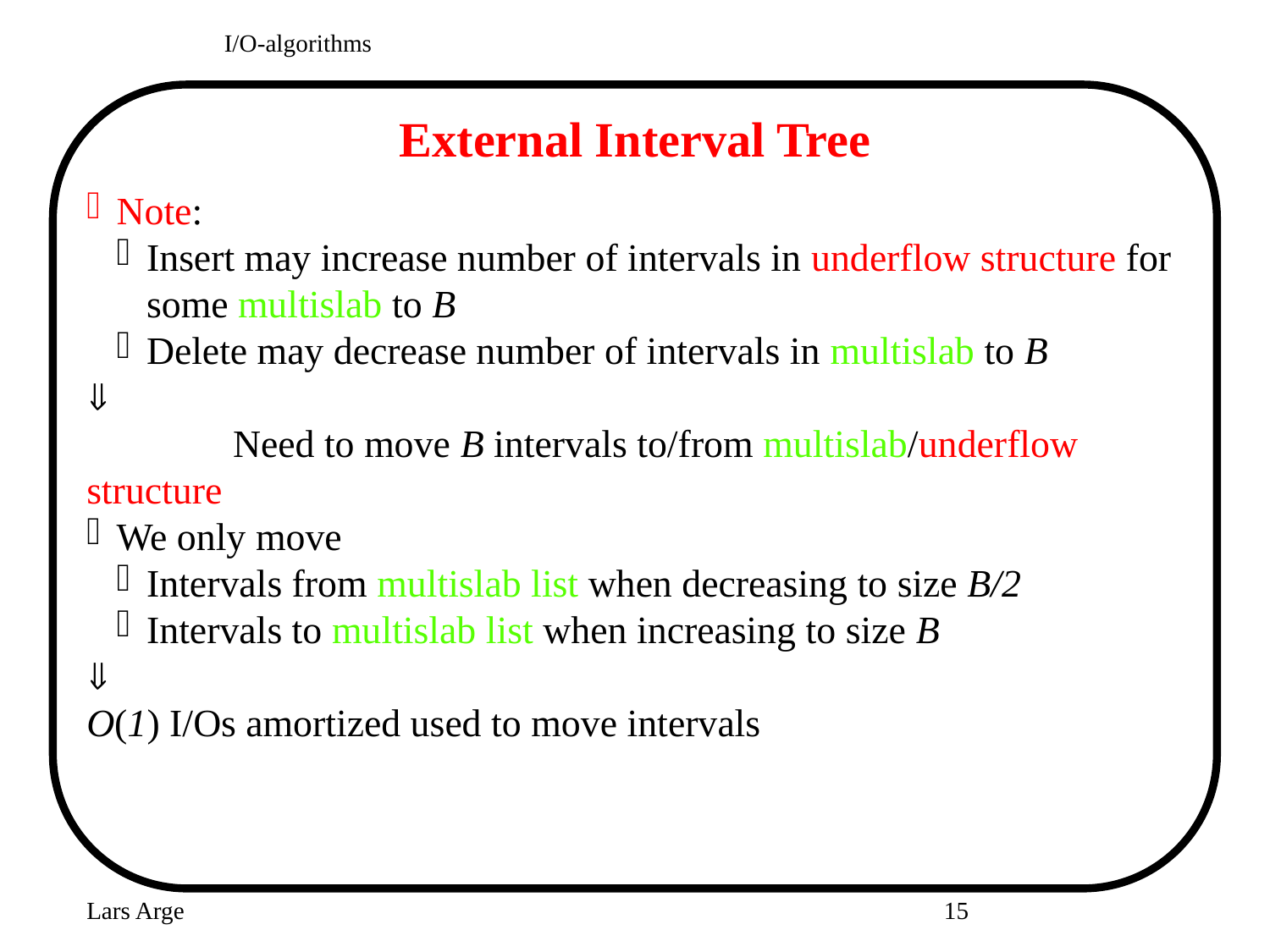

I/O-algorithms
External Interval Tree
Note:
Insert may increase number of intervals in underflow structure for some multislab to B
Delete may decrease number of intervals in multislab to B
⇓
	  Need to move B intervals to/from multislab/underflow structure
We only move
Intervals from multislab list when decreasing to size B/2
Intervals to multislab list when increasing to size B
⇓
O(1) I/Os amortized used to move intervals
Lars Arge
15